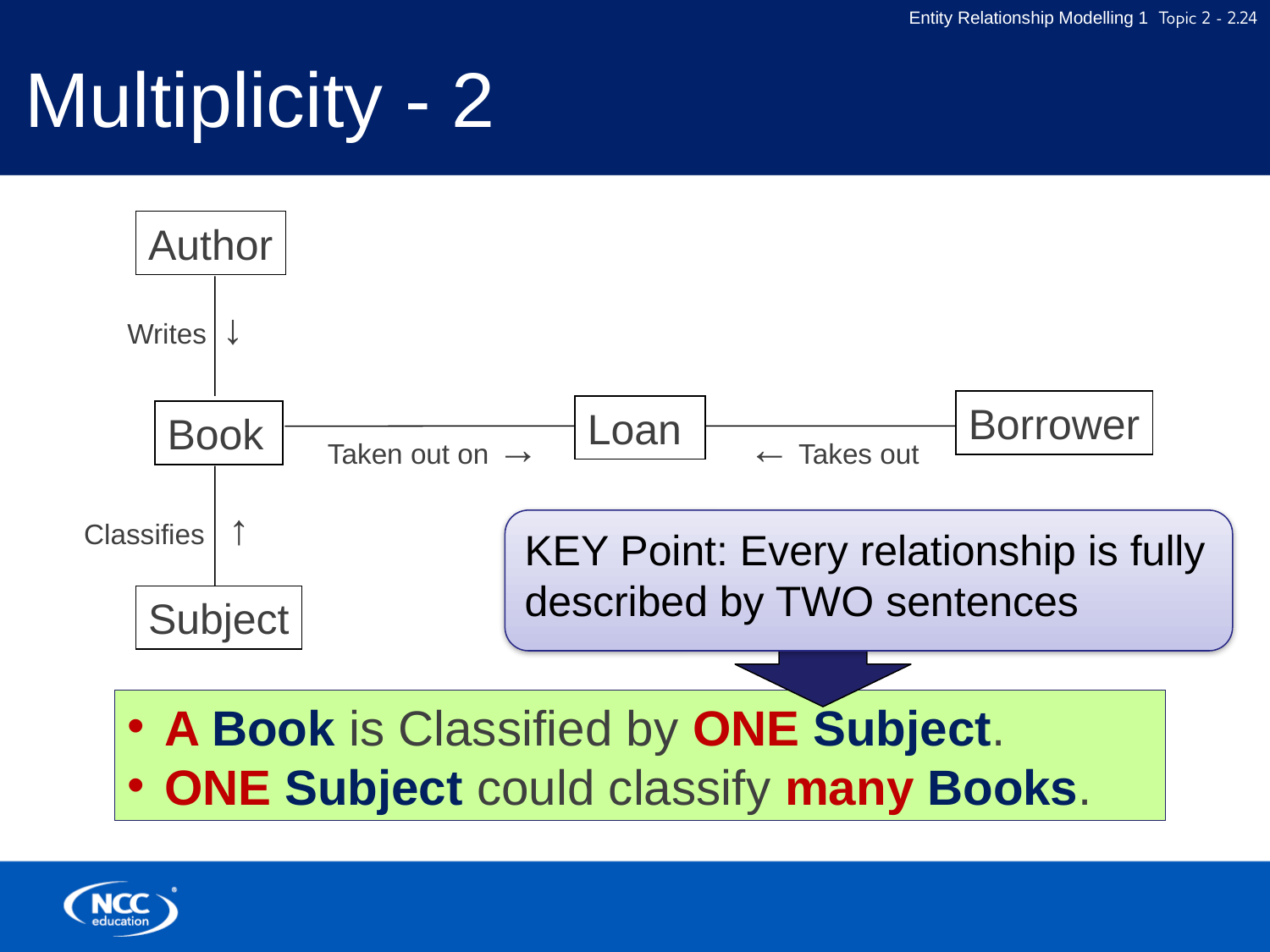

# Multiplicity - 2

Author

Writes  ↓
Borrower
Loan
Book
Taken out on →
← Takes out

Classifies   ↑
KEY Point: Every relationship is fully described by TWO sentences

Subject
A Book is Classified by ONE Subject.
ONE Subject could classify many Books.